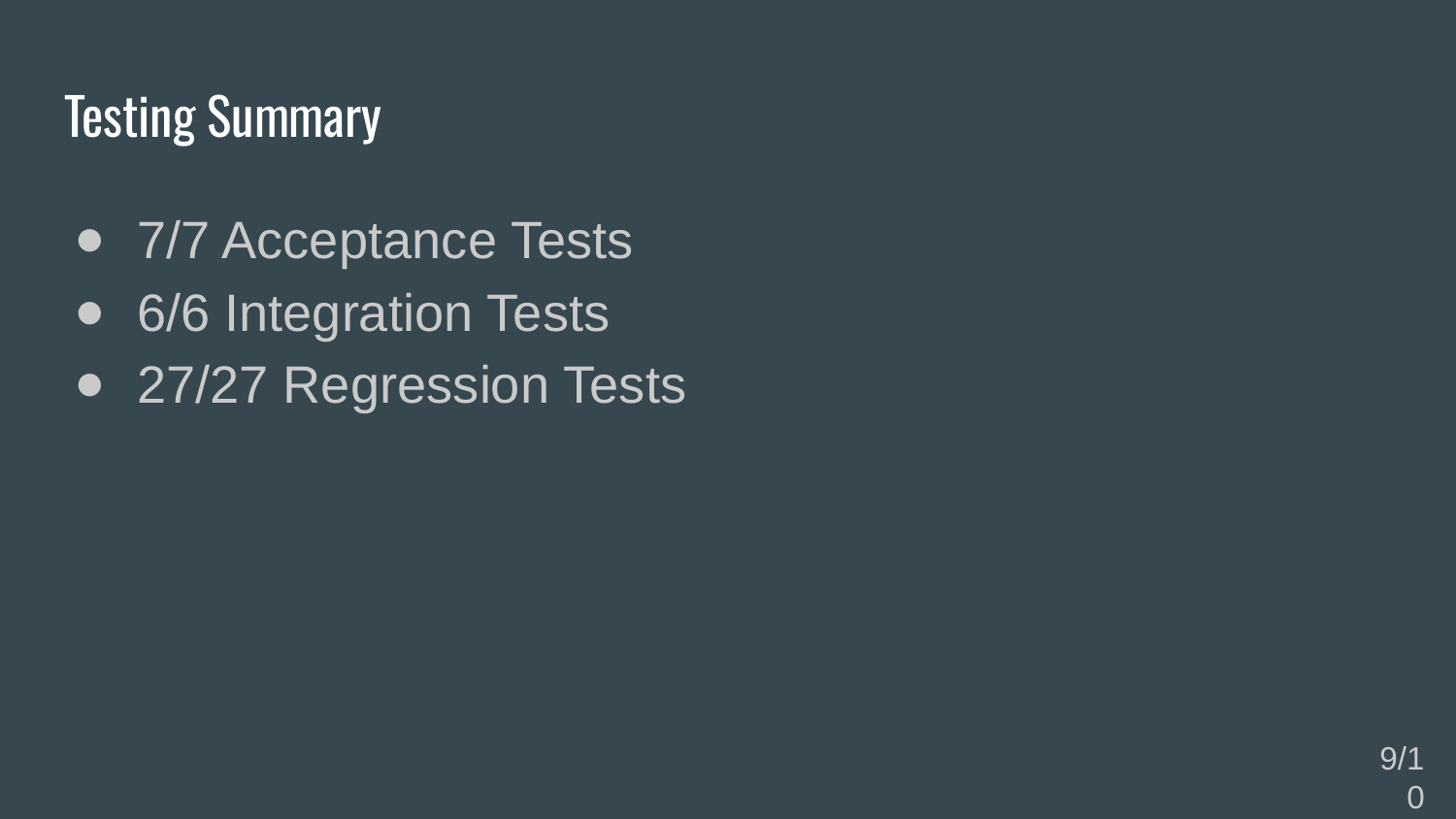

# Testing Summary
7/7 Acceptance Tests
6/6 Integration Tests
27/27 Regression Tests

9/10